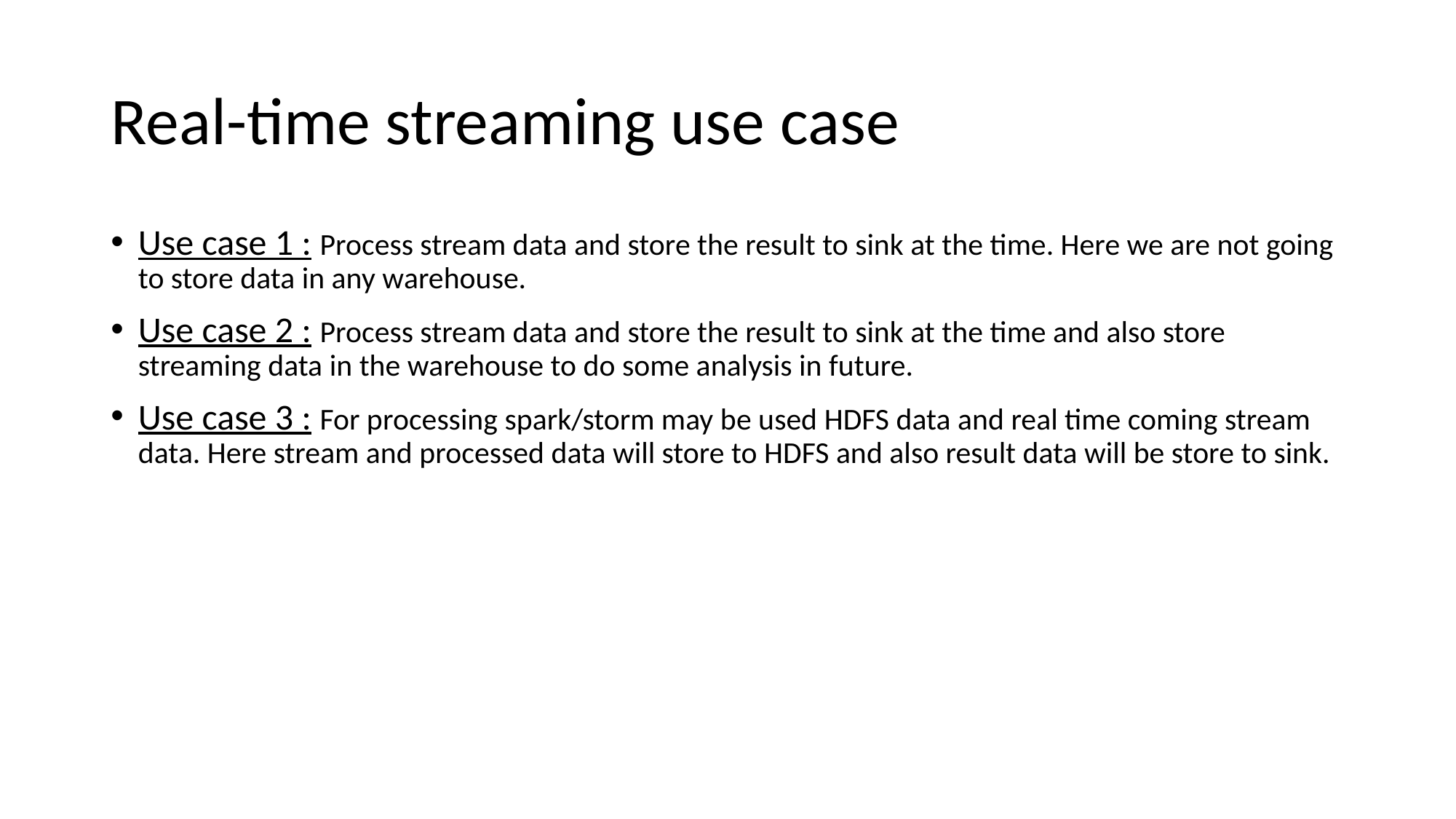

# Real-time streaming use case
Use case 1 : Process stream data and store the result to sink at the time. Here we are not going to store data in any warehouse.
Use case 2 : Process stream data and store the result to sink at the time and also store streaming data in the warehouse to do some analysis in future.
Use case 3 : For processing spark/storm may be used HDFS data and real time coming stream data. Here stream and processed data will store to HDFS and also result data will be store to sink.